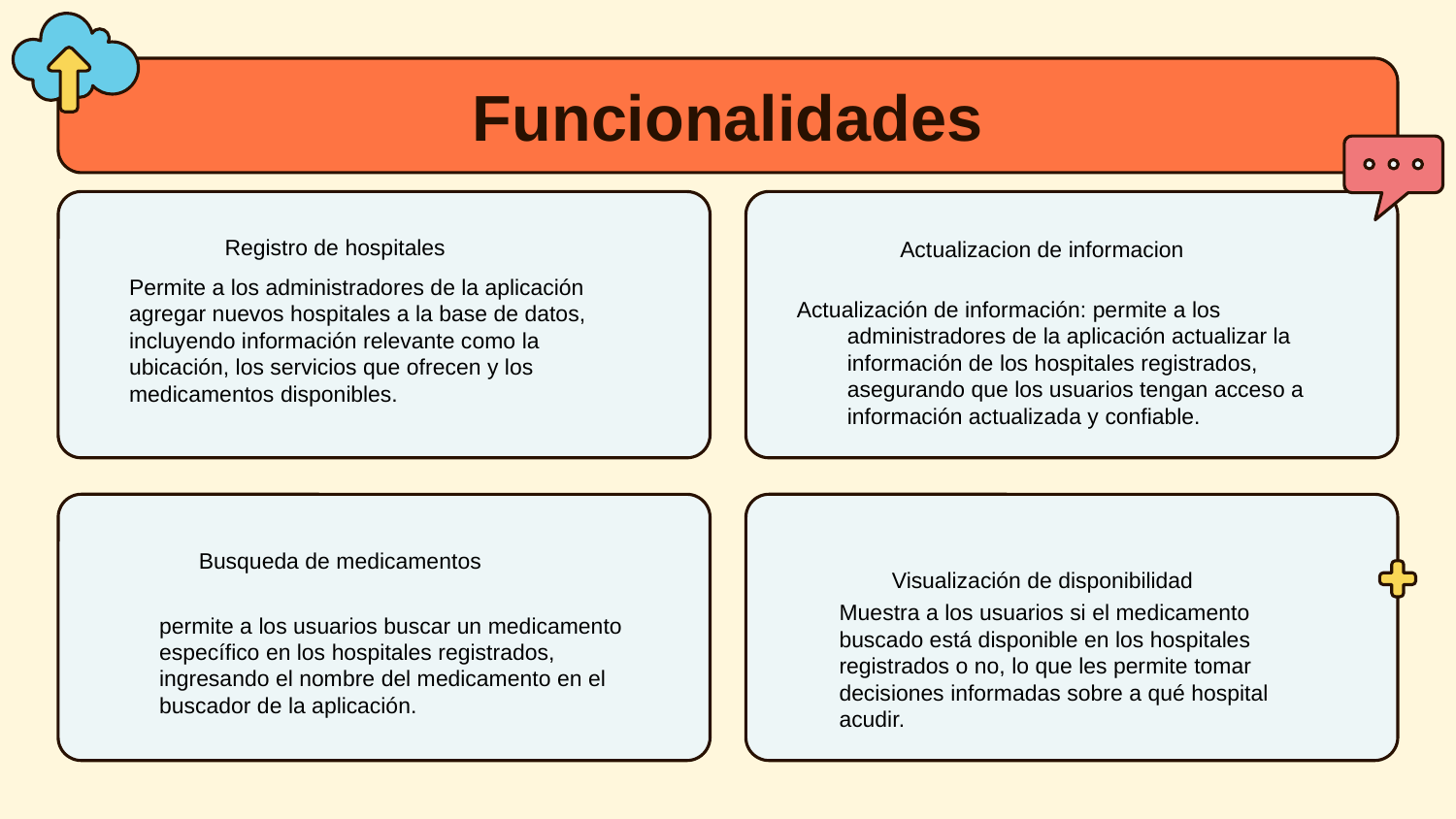

# Funcionalidades

Registro de hospitales
Actualizacion de informacion
Permite a los administradores de la aplicación agregar nuevos hospitales a la base de datos, incluyendo información relevante como la ubicación, los servicios que ofrecen y los medicamentos disponibles.
Actualización de información: permite a los administradores de la aplicación actualizar la información de los hospitales registrados, asegurando que los usuarios tengan acceso a información actualizada y confiable.

Busqueda de medicamentos
Visualización de disponibilidad

permite a los usuarios buscar un medicamento específico en los hospitales registrados, ingresando el nombre del medicamento en el buscador de la aplicación.
Muestra a los usuarios si el medicamento buscado está disponible en los hospitales registrados o no, lo que les permite tomar decisiones informadas sobre a qué hospital acudir.